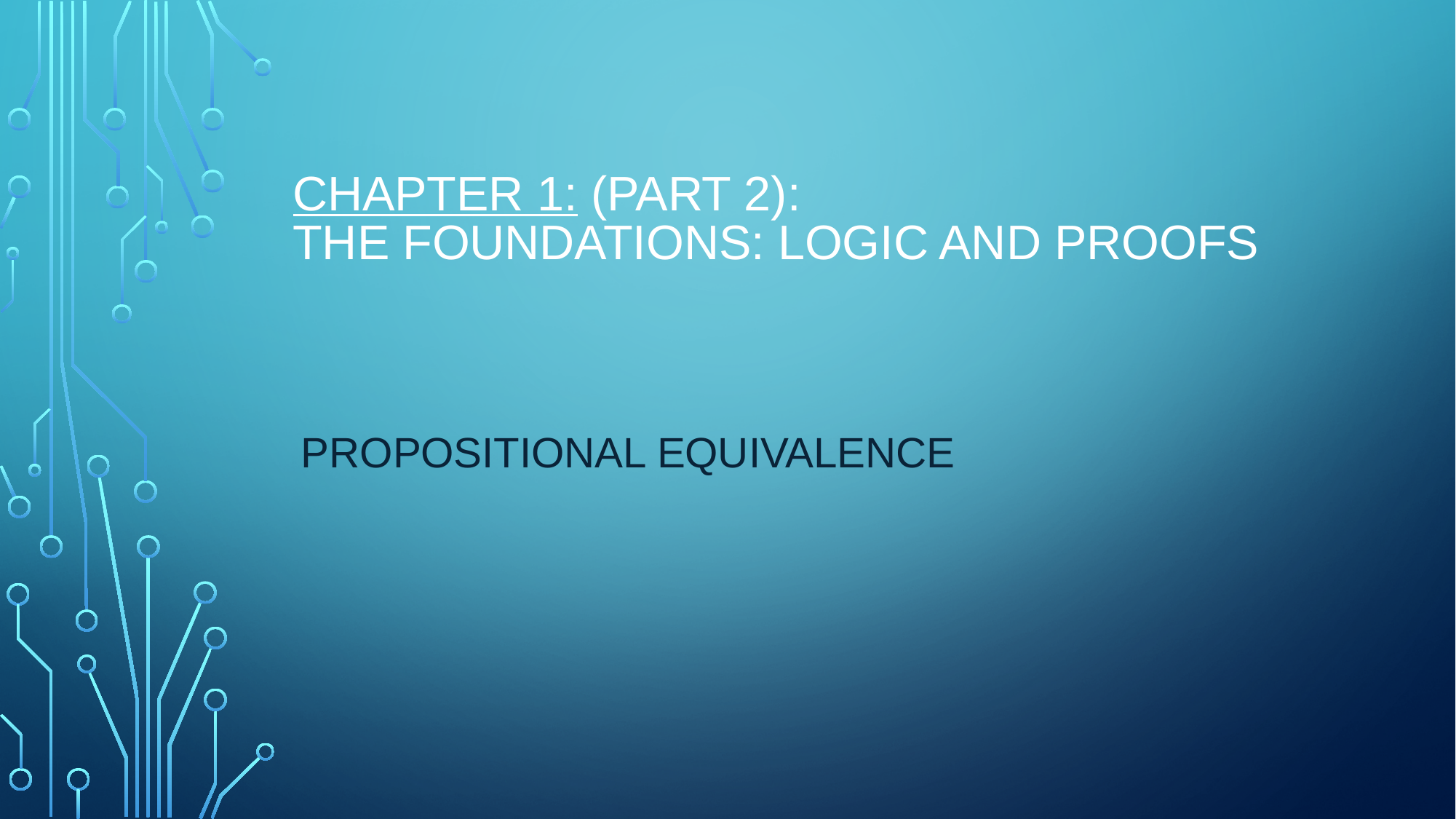

# Chapter 1: (Part 2): The Foundations: Logic and Proofs
 Propositional Equivalence